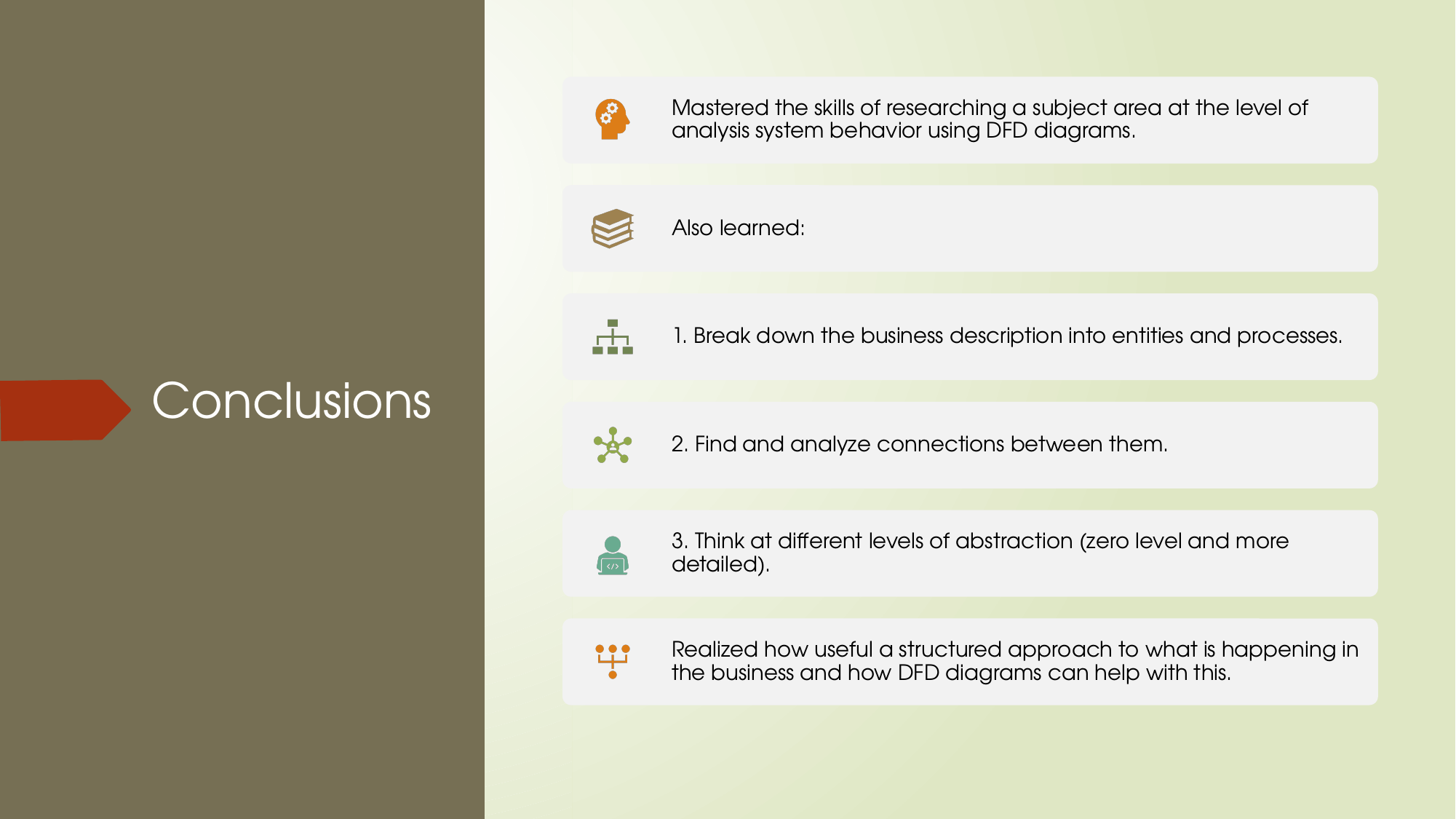

Mastered the skills of researching a subject area at the level of analysis system behavior using DFD diagrams.
Also learned:
1. Break down the business description into entities and processes.
2. Find and analyze connections between them.
3. Think at different levels of abstraction (zero level and more detailed).
Realized how useful a structured approach to what is happening in the business and how DFD diagrams can help with this.
Conclusions